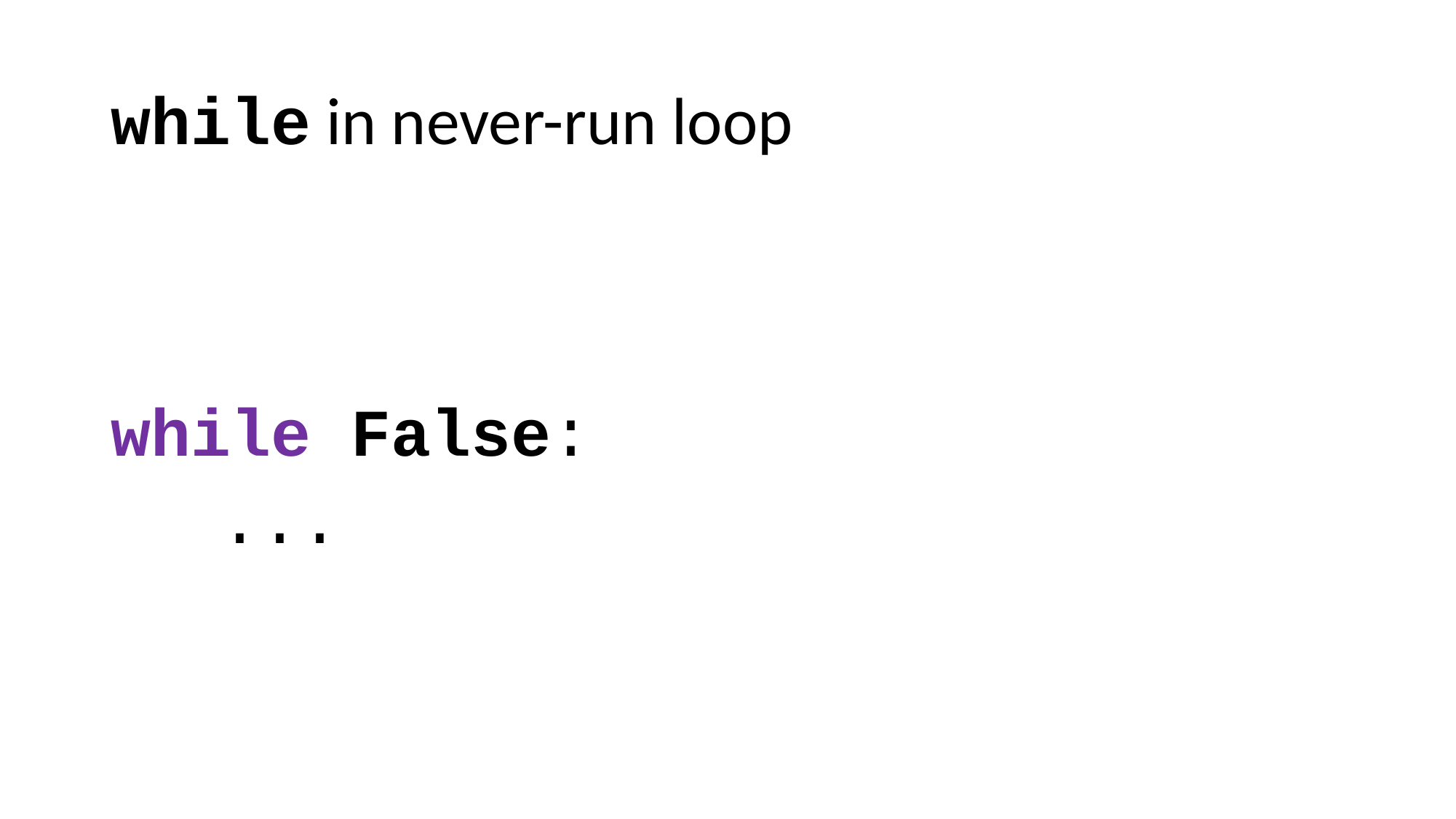

# while in never-run loop
while False:
	...